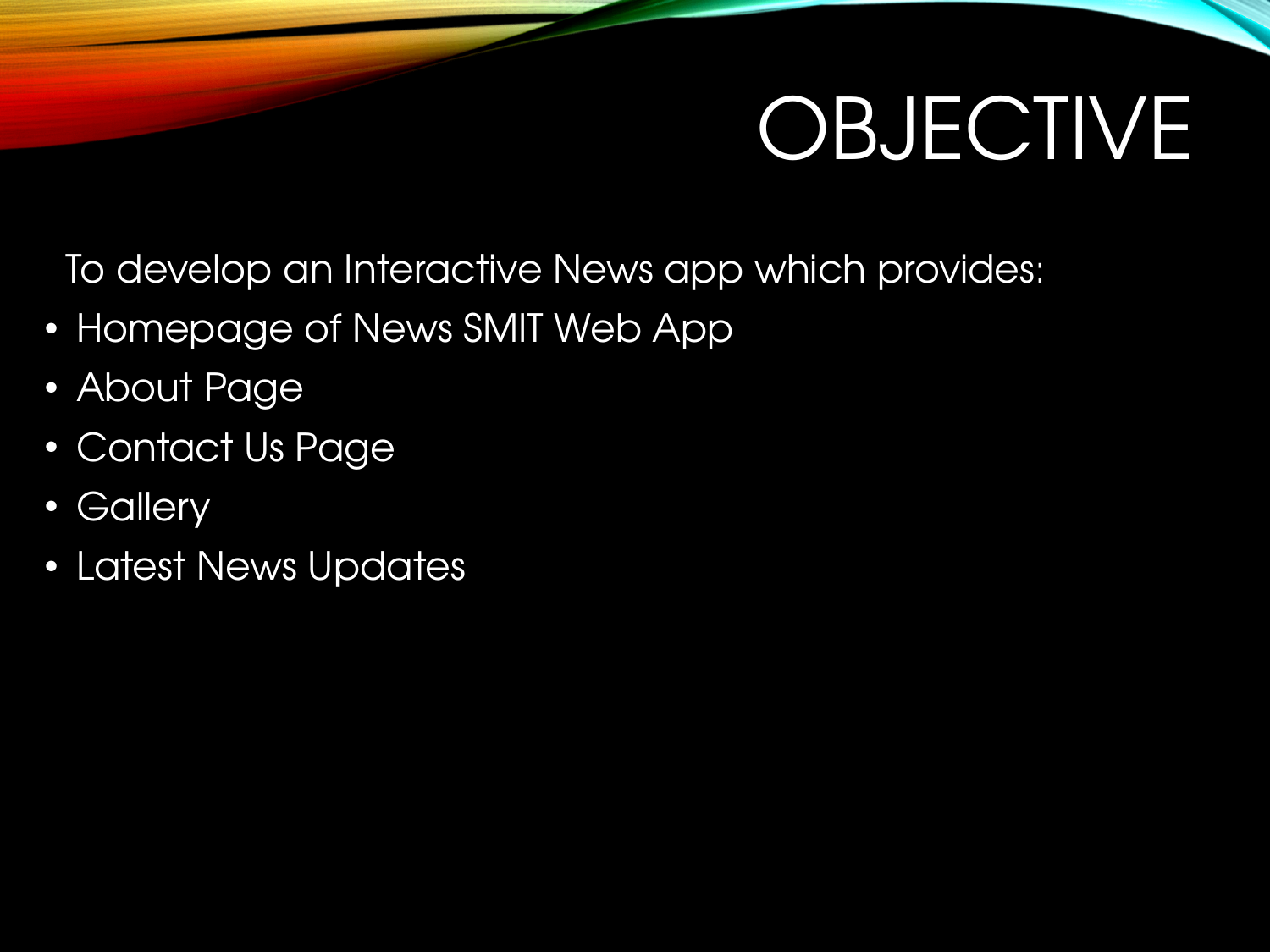

# Objective
  To develop an Interactive News app which provides:
Homepage of News SMIT Web App
About Page
Contact Us Page
Gallery
Latest News Updates